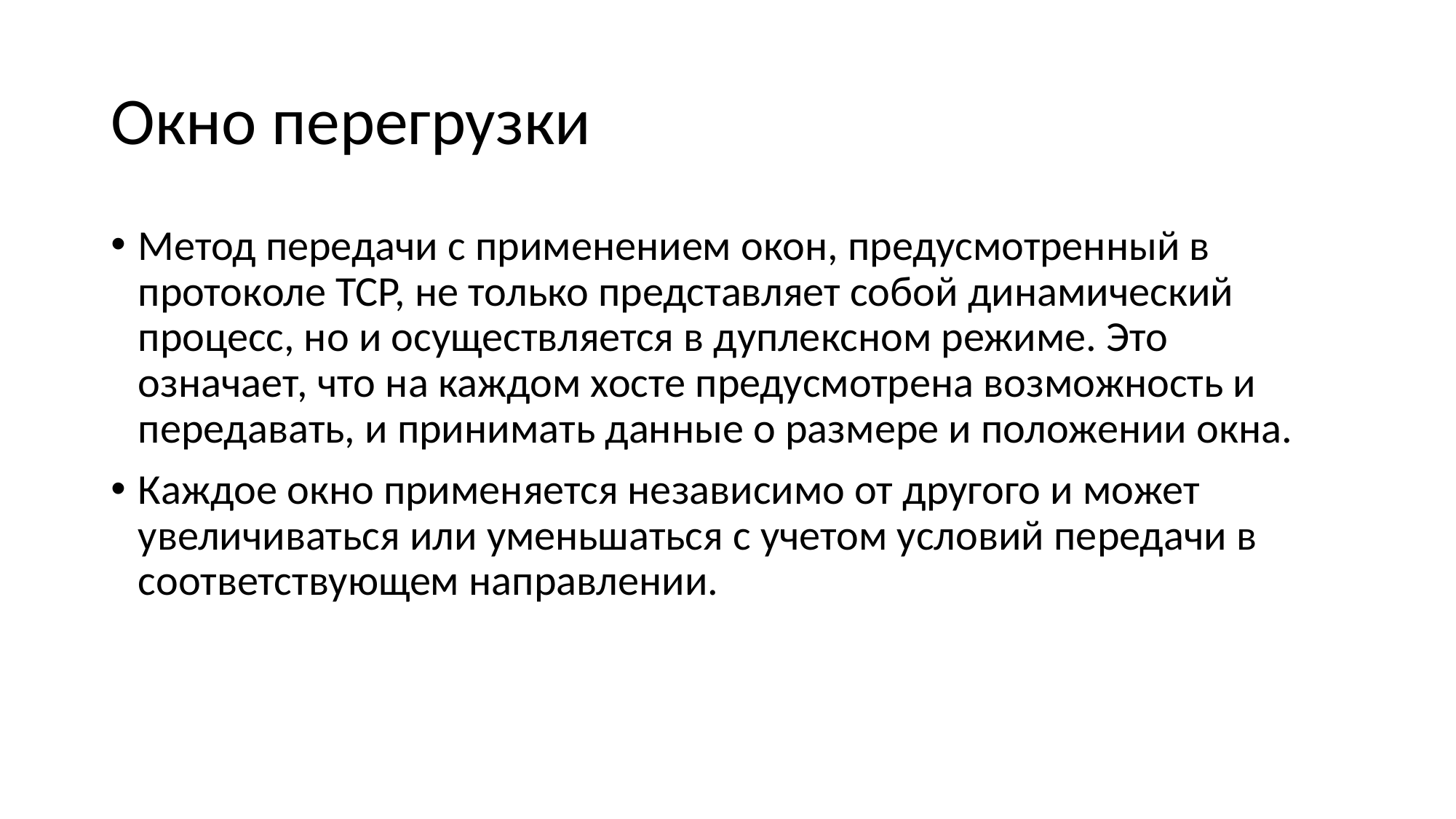

# Окно перегрузки
Метод передачи с применением окон, предусмотренный в протоколе TCP, не только представляет собой динамический процесс, но и осуществляется в дуплексном режиме. Это означает, что на каждом хосте предусмотрена возможность и передавать, и принимать данные о размере и положении окна.
Каждое окно применяется независимо от другого и может увеличиваться или уменьшаться с учетом условий передачи в соответствующем направлении.